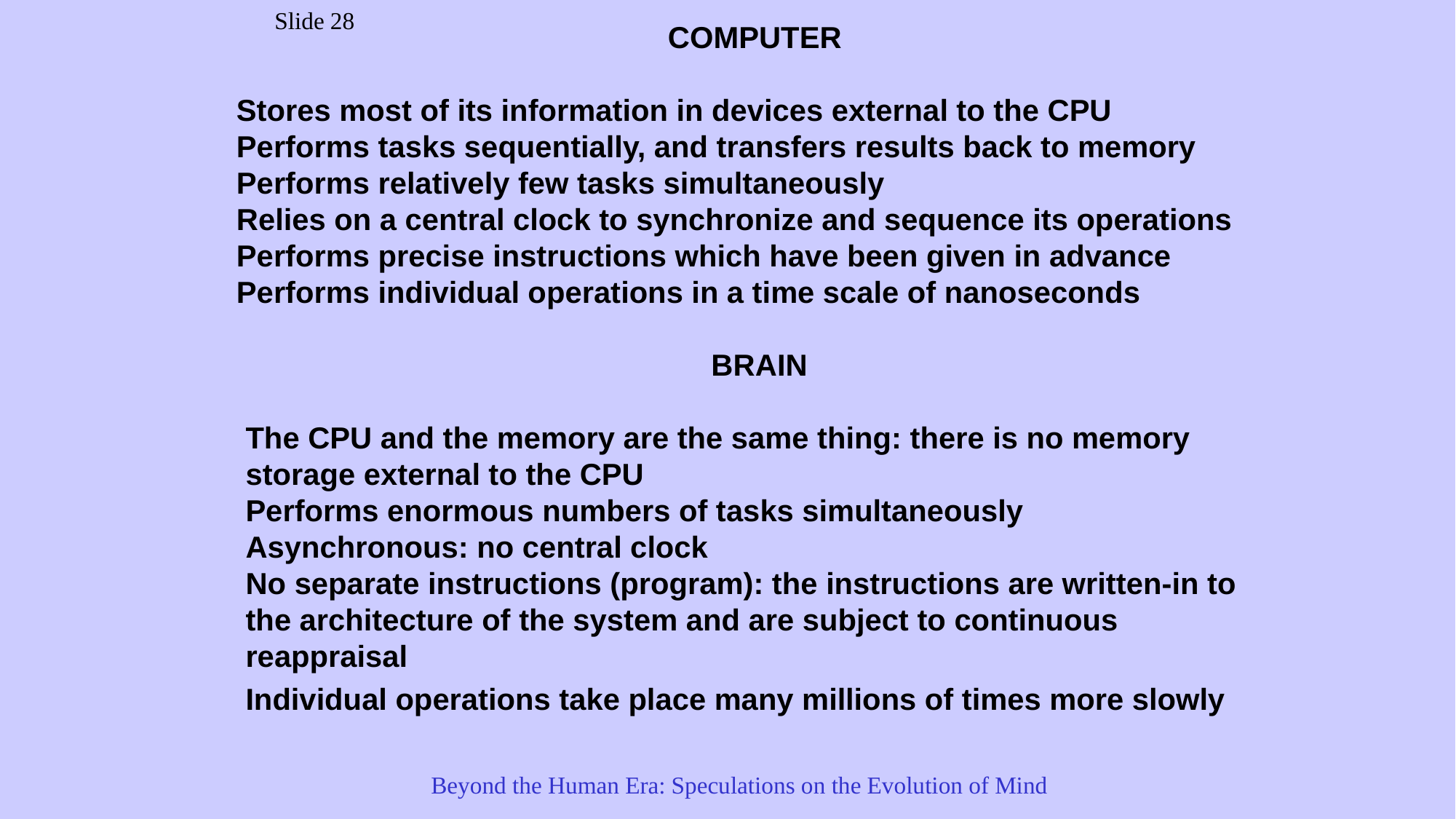

COMPUTER

Stores most of its information in devices external to the CPU
Performs tasks sequentially, and transfers results back to memory
Performs relatively few tasks simultaneously
Relies on a central clock to synchronize and sequence its operations
Performs precise instructions which have been given in advance
Performs individual operations in a time scale of nanoseconds

Slide 28
BRAIN

The CPU and the memory are the same thing: there is no memory storage external to the CPU
Performs enormous numbers of tasks simultaneously
Asynchronous: no central clock
No separate instructions (program): the instructions are written-in to the architecture of the system and are subject to continuous reappraisal
Individual operations take place many millions of times more slowly

Beyond the Human Era: Speculations on the Evolution of Mind